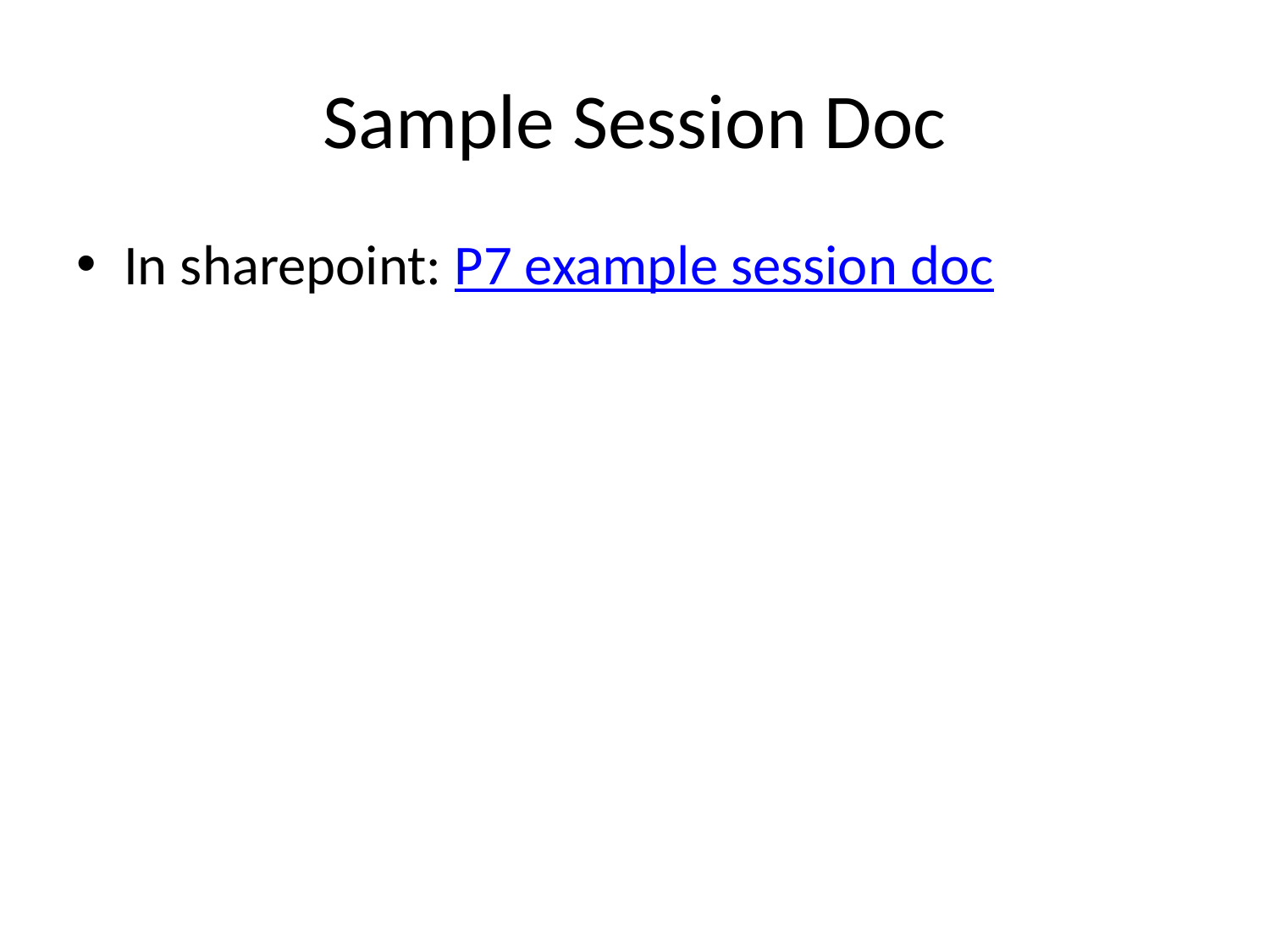

# Sample Session Doc
In sharepoint: P7 example session doc